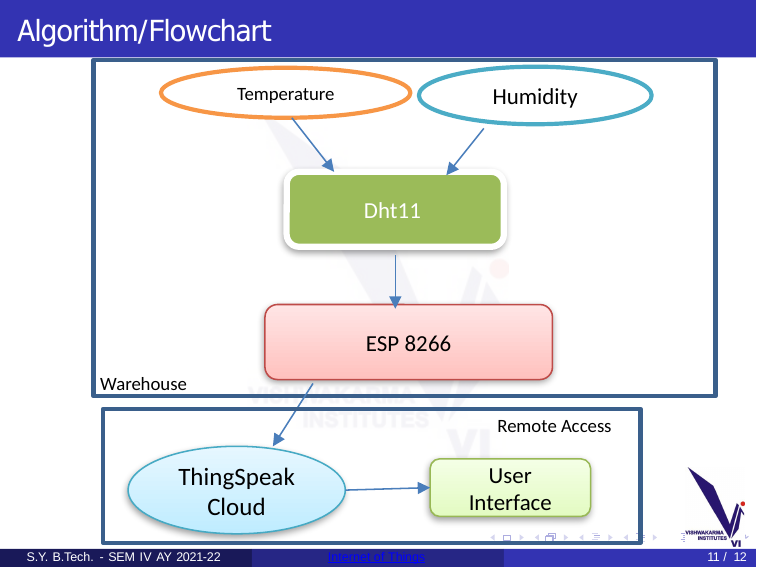

Algorithm/Flowchart

Humidity
Temperature
Dht11
ESP 8266
Warehouse
Remote Access

ThingSpeak Cloud
User Interface

S.Y. B.Tech. - SEM IV AY 2021-22
Internet of Things
11 / 12